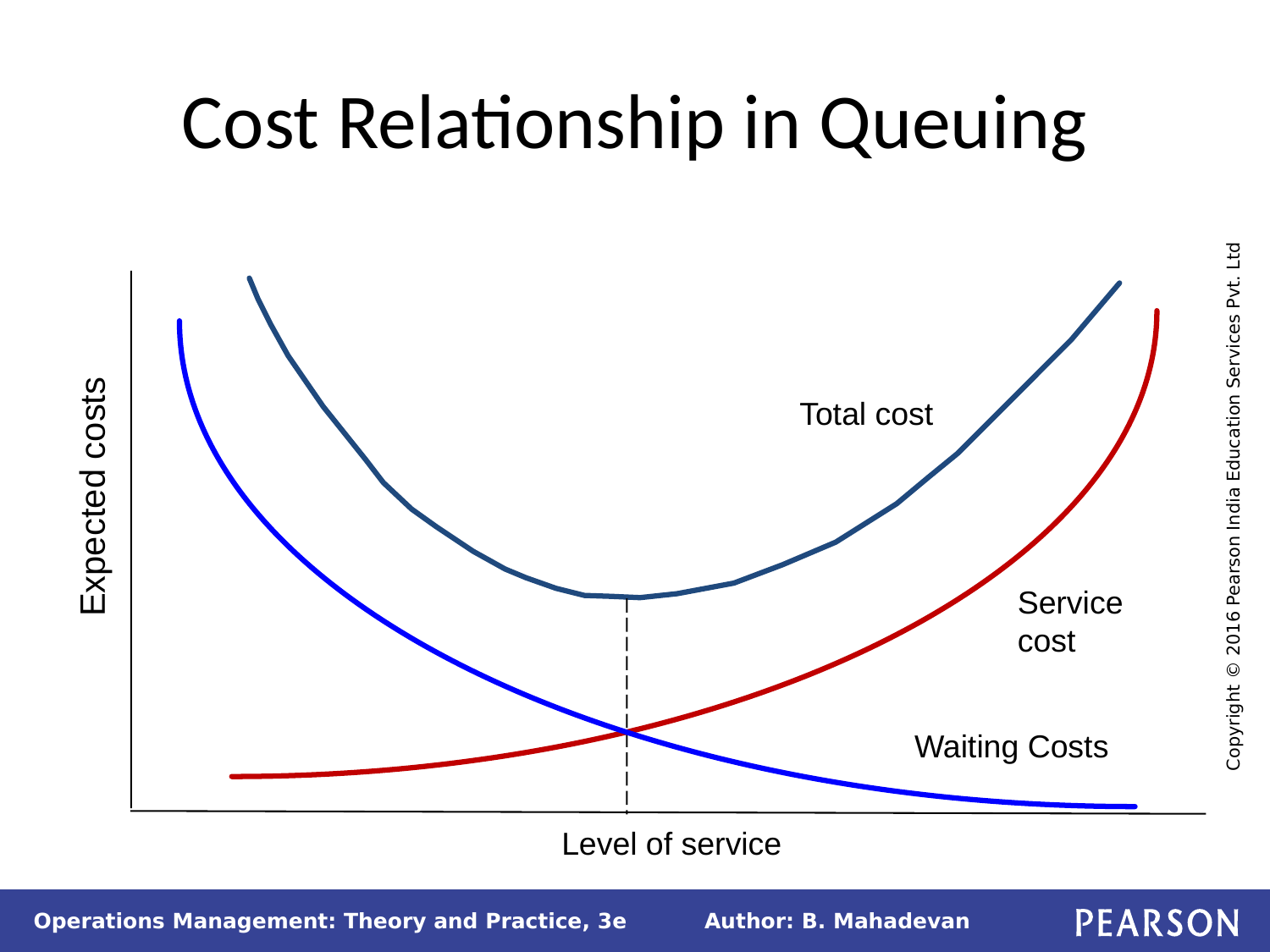

# Cost Relationship in Queuing

Total cost
Expected costs
Service cost

Waiting Costs

Level of service